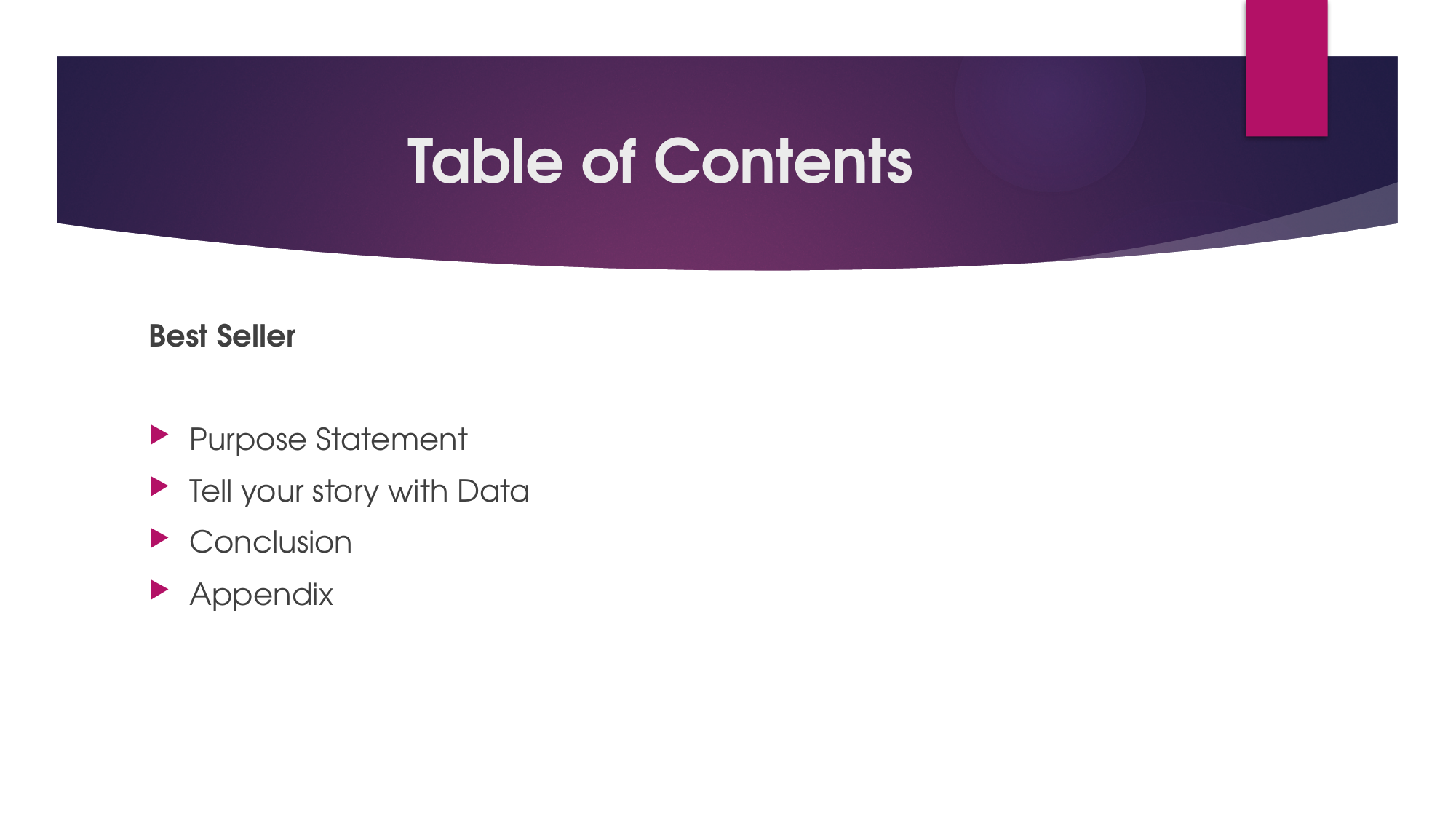

# Table of Contents
Best Seller

Purpose Statement
Tell your story with Data
Conclusion
Appendix